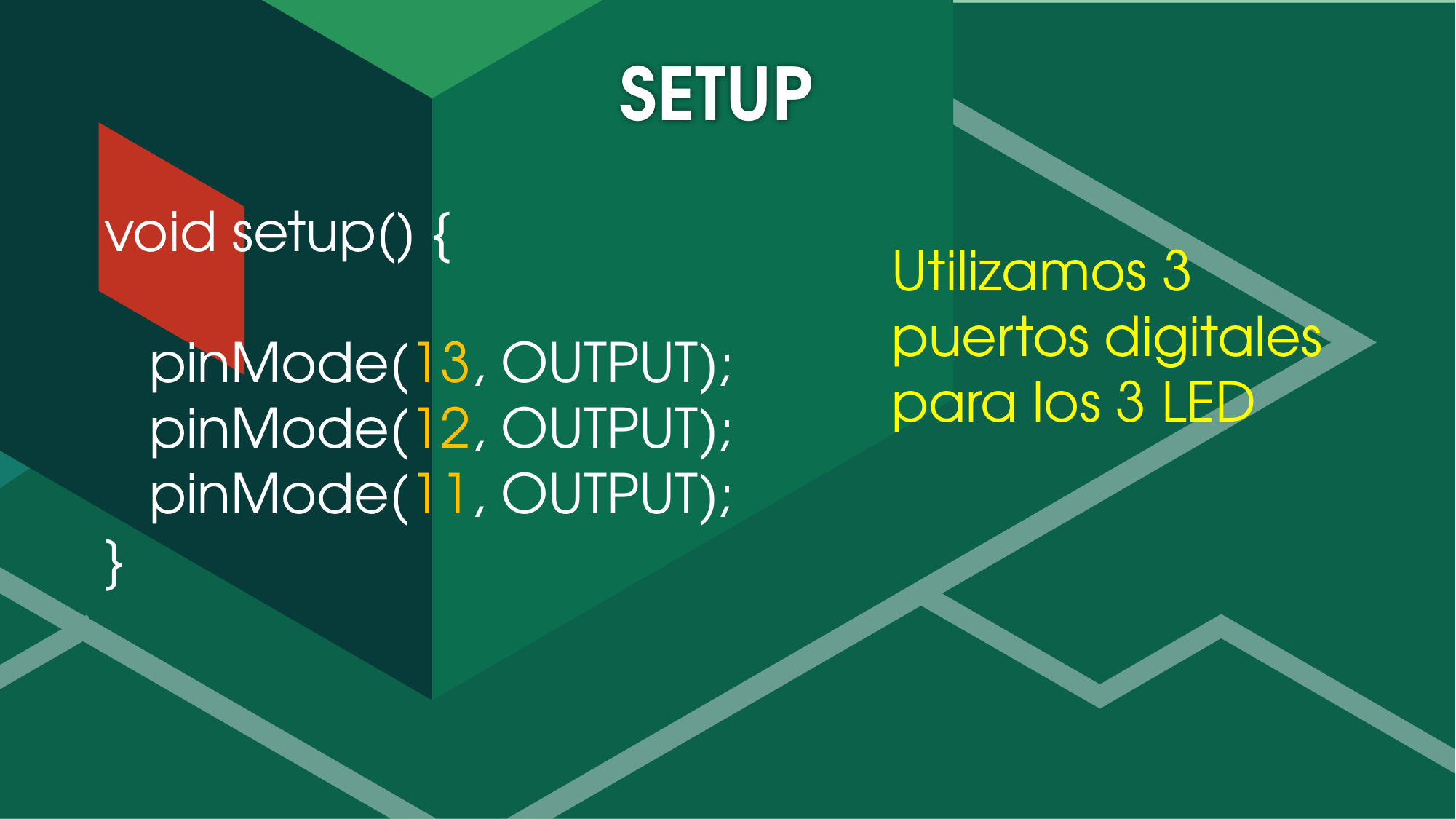

# SETUP
void setup() {

   pinMode(13, OUTPUT);
   pinMode(12, OUTPUT);
   pinMode(11, OUTPUT);
}
Utilizamos 3 puertos digitales para los 3 LED